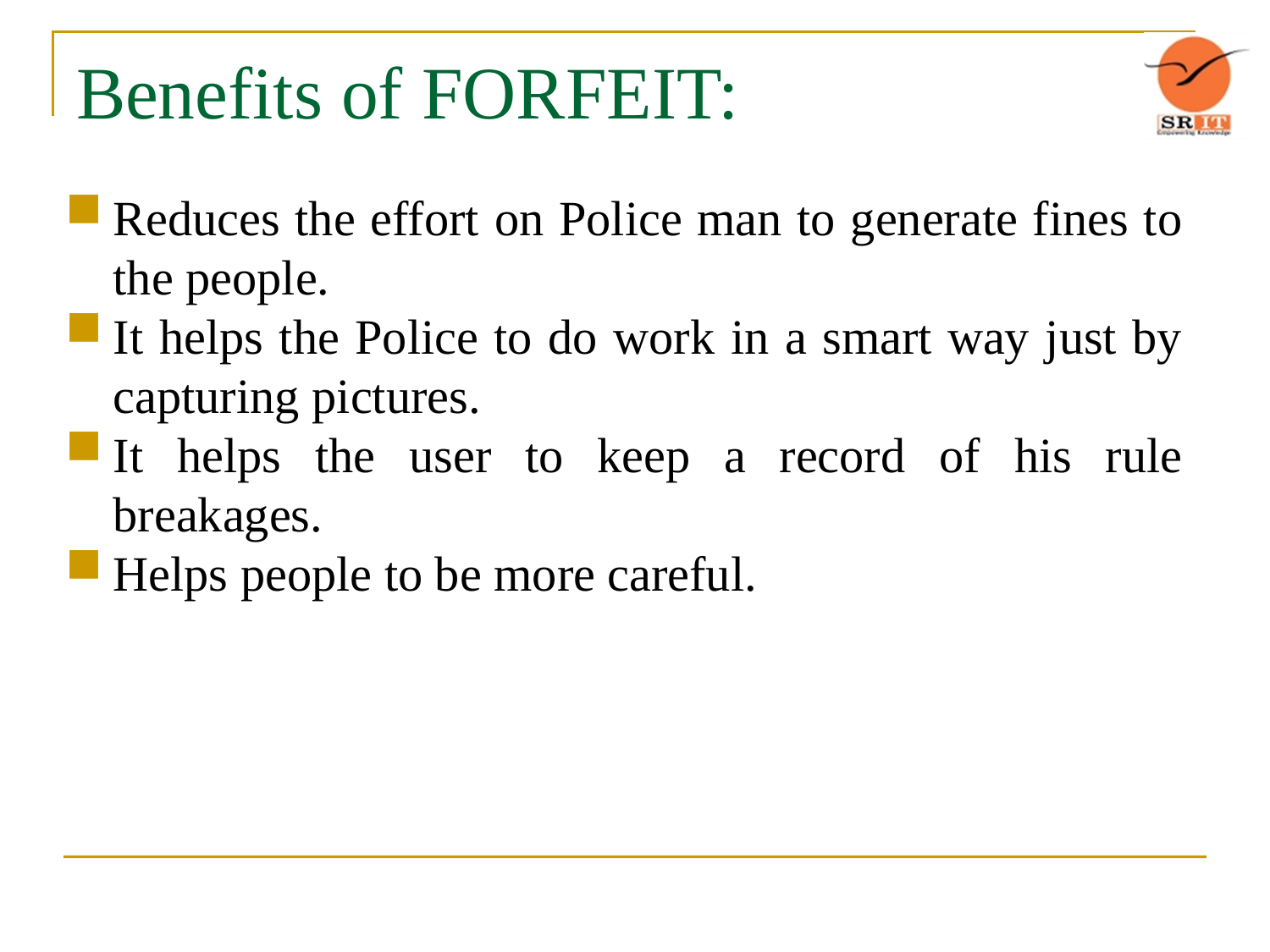

# Benefits of FORFEIT:
Reduces the effort on Police man to generate fines to the people.
It helps the Police to do work in a smart way just by capturing pictures.
It helps the user to keep a record of his rule breakages.
Helps people to be more careful.